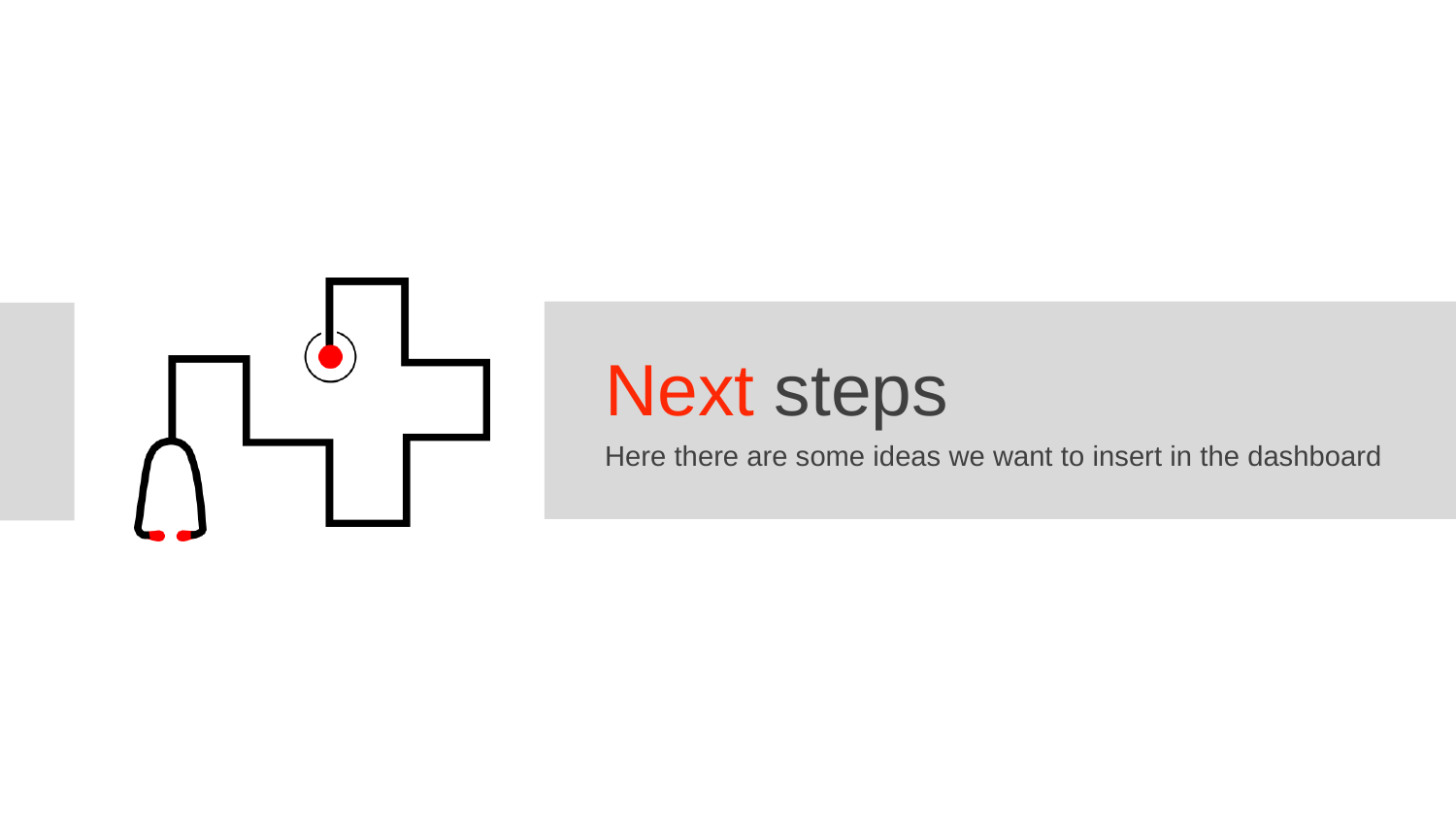

Next steps
Here there are some ideas we want to insert in the dashboard